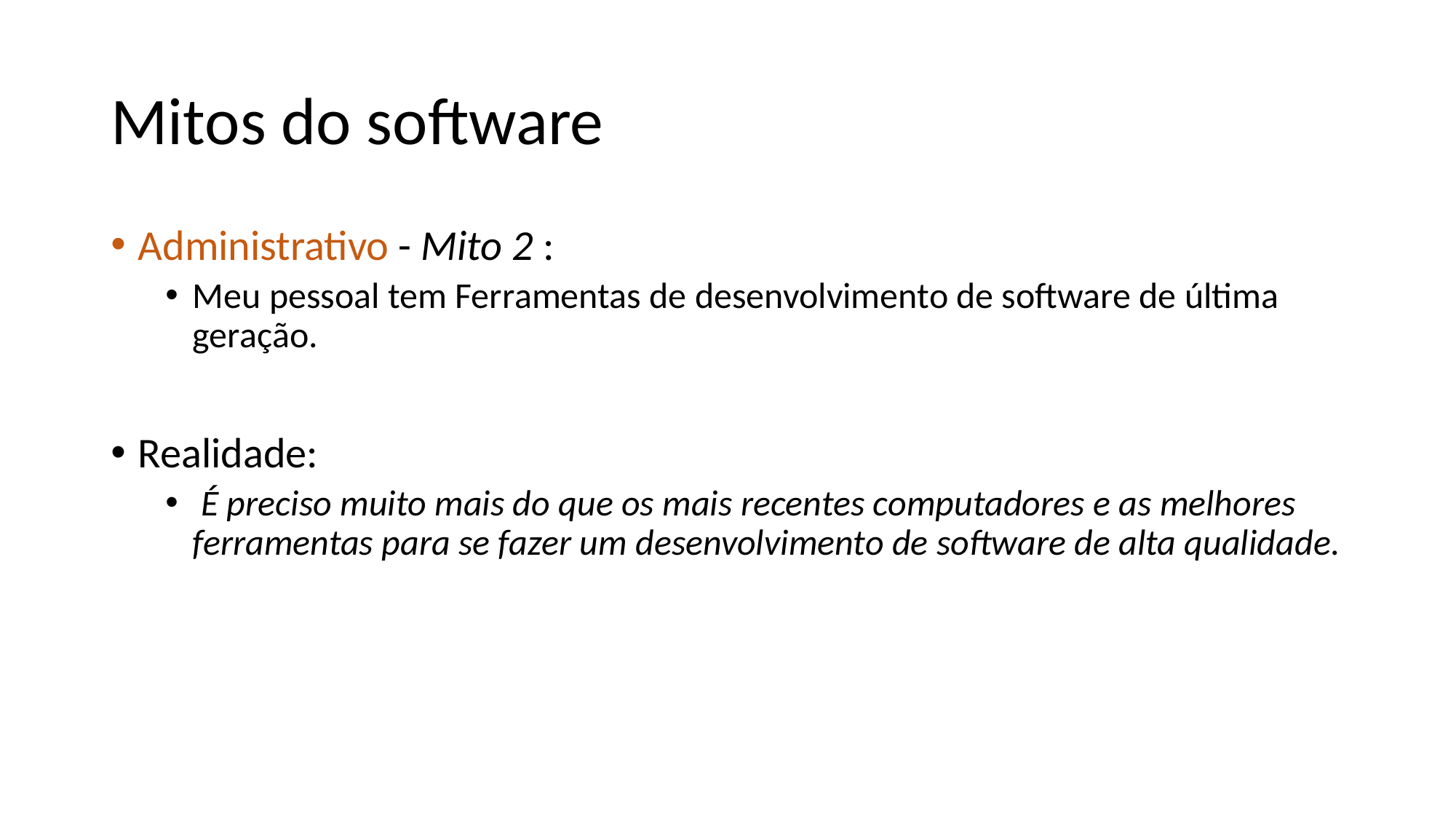

# Mitos do software
Administrativo - Mito 2 :
Meu pessoal tem Ferramentas de desenvolvimento de software de última geração.

Realidade:
 É preciso muito mais do que os mais recentes computadores e as melhores ferramentas para se fazer um desenvolvimento de software de alta qualidade.